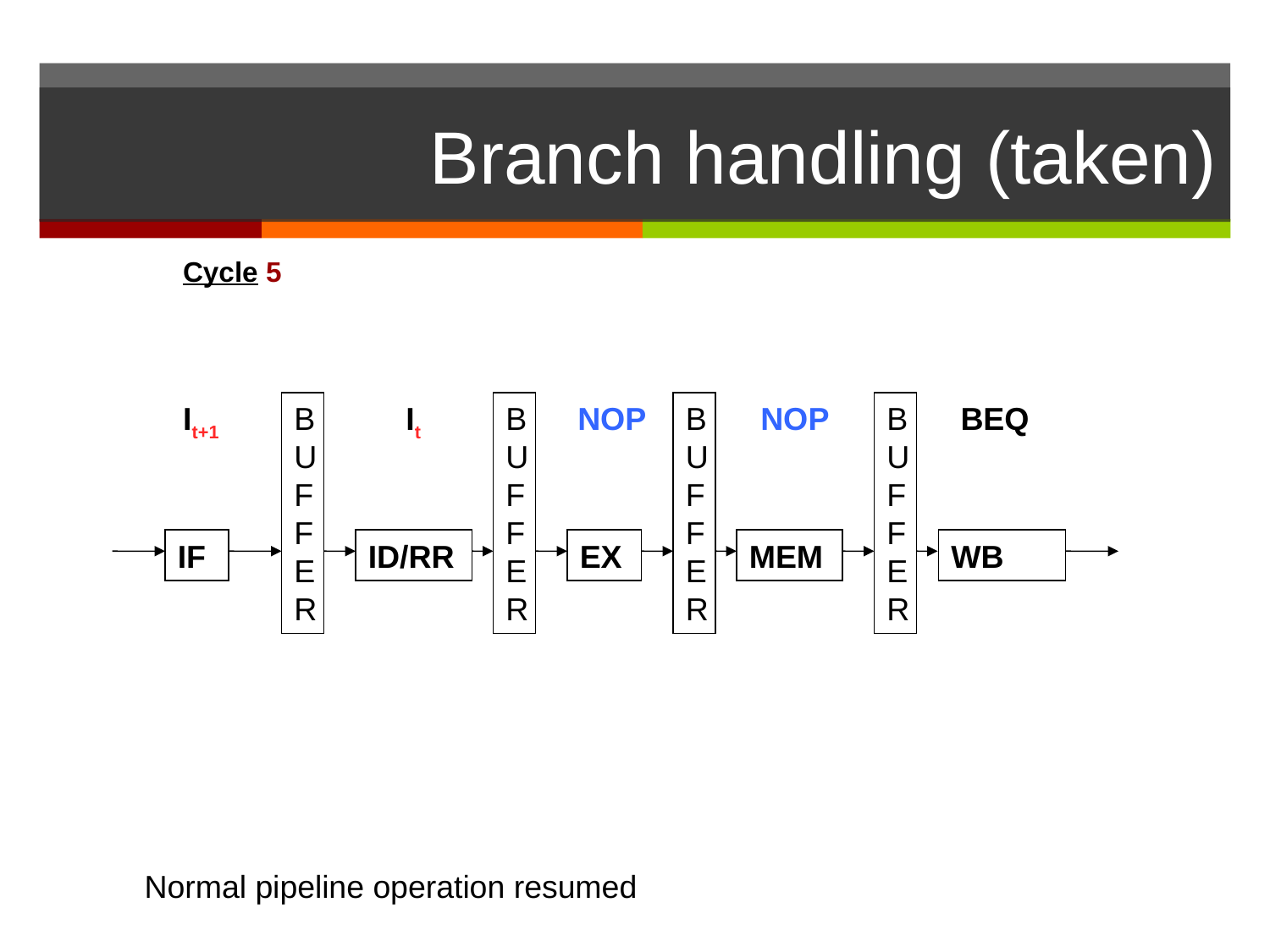

# Branch handling (taken)
Cycle 5
B
U
F
F
E
R
B
U
F
F
E
R
B
U
F
F
E
R
B
U
F
F
E
R
BEQ
It+1
It
NOP
NOP
IF
ID/RR
EX
MEM
WB

Normal pipeline operation resumed